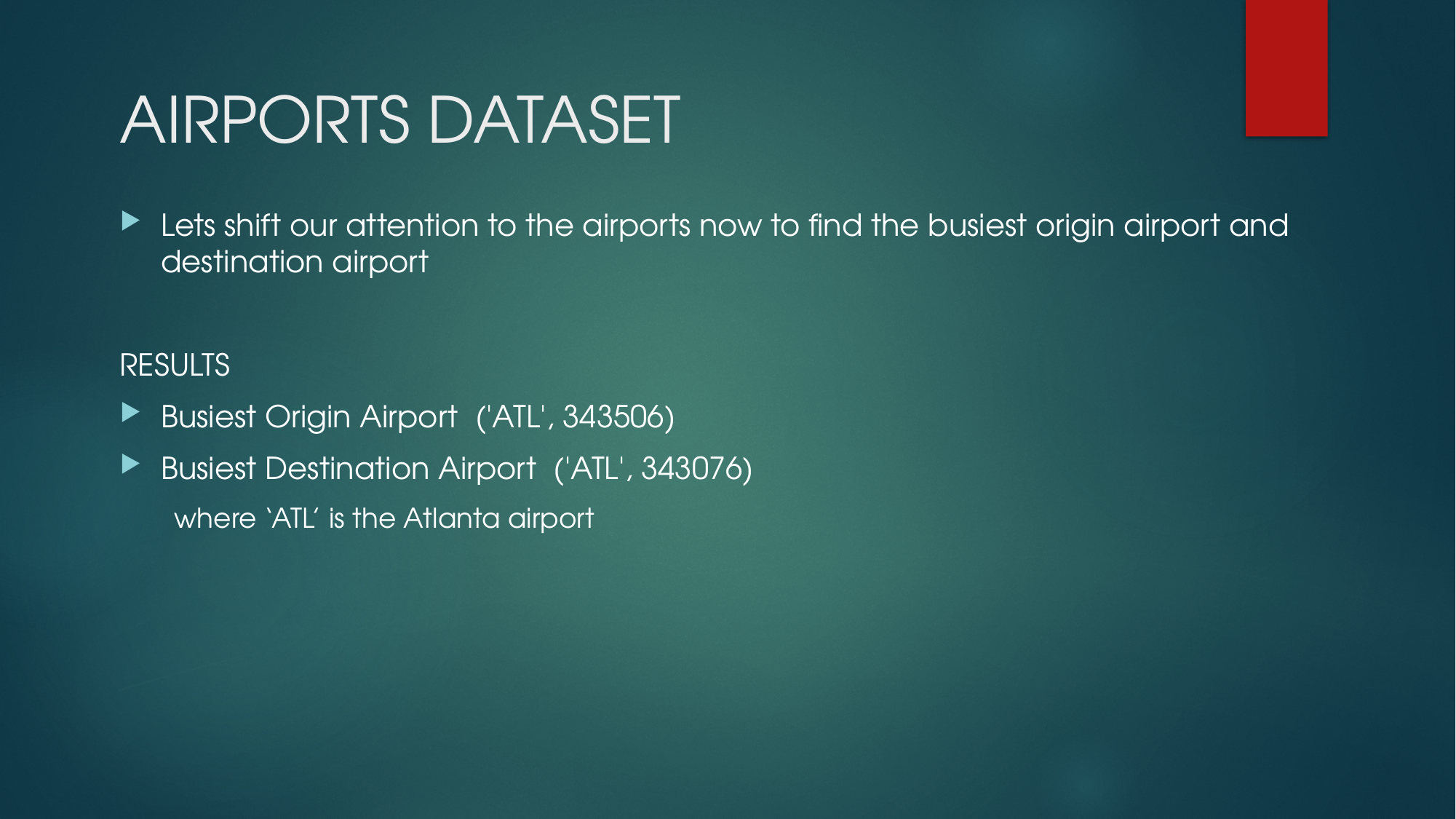

# AIRPORTS DATASET

Lets shift our attention to the airports now to find the busiest origin airport and destination airport

RESULTS
Busiest Origin Airport  ('ATL', 343506)
Busiest Destination Airport  ('ATL', 343076)
where ‘ATL’ is the Atlanta airport